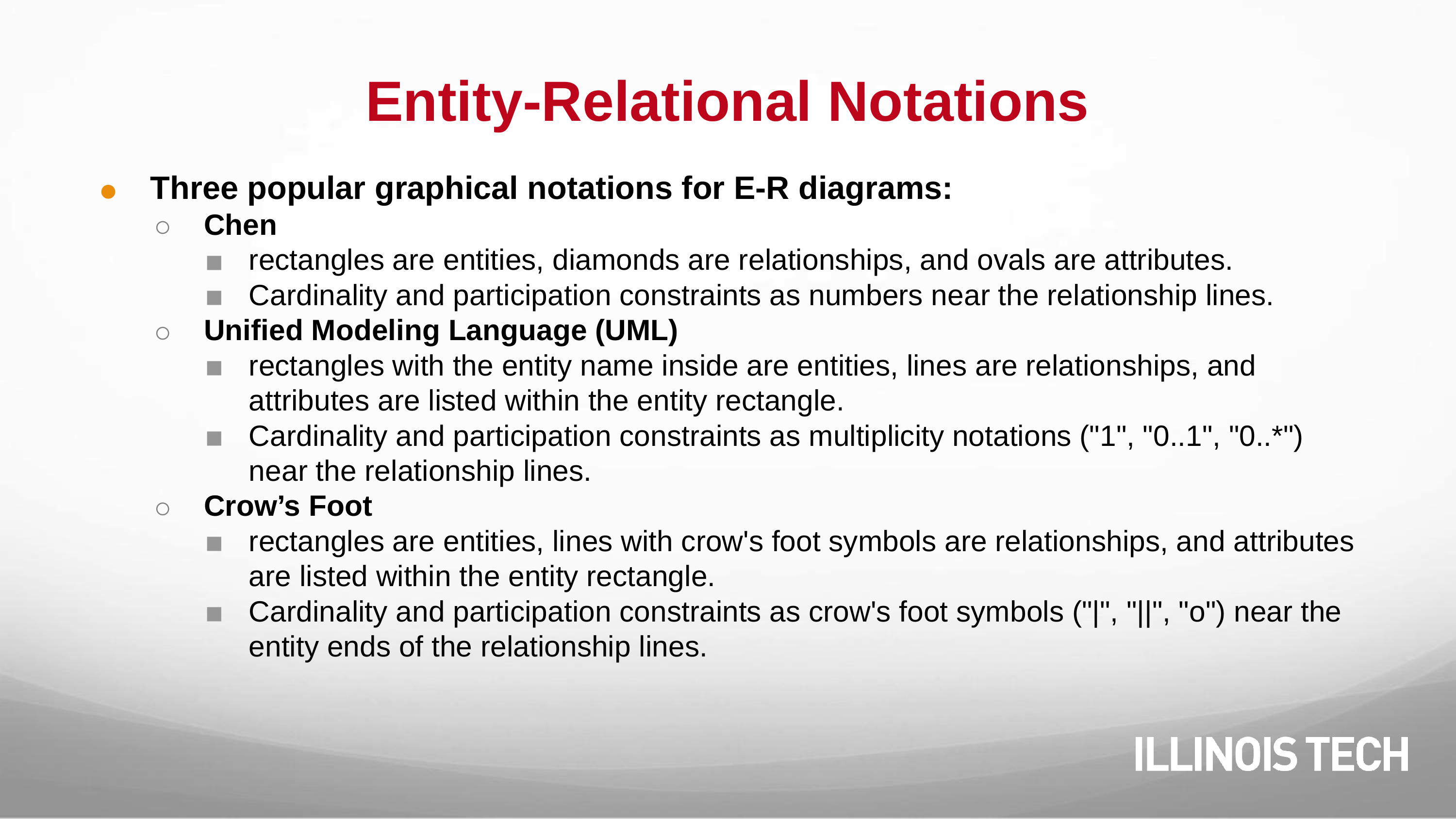

# Entity-Relational Notations
Three popular graphical notations for E-R diagrams:
Chen
rectangles are entities, diamonds are relationships, and ovals are attributes.
Cardinality and participation constraints as numbers near the relationship lines.
Unified Modeling Language (UML)
rectangles with the entity name inside are entities, lines are relationships, and attributes are listed within the entity rectangle.
Cardinality and participation constraints as multiplicity notations ("1", "0..1", "0..*") near the relationship lines.
Crow’s Foot
rectangles are entities, lines with crow's foot symbols are relationships, and attributes are listed within the entity rectangle.
Cardinality and participation constraints as crow's foot symbols ("|", "||", "o") near the entity ends of the relationship lines.